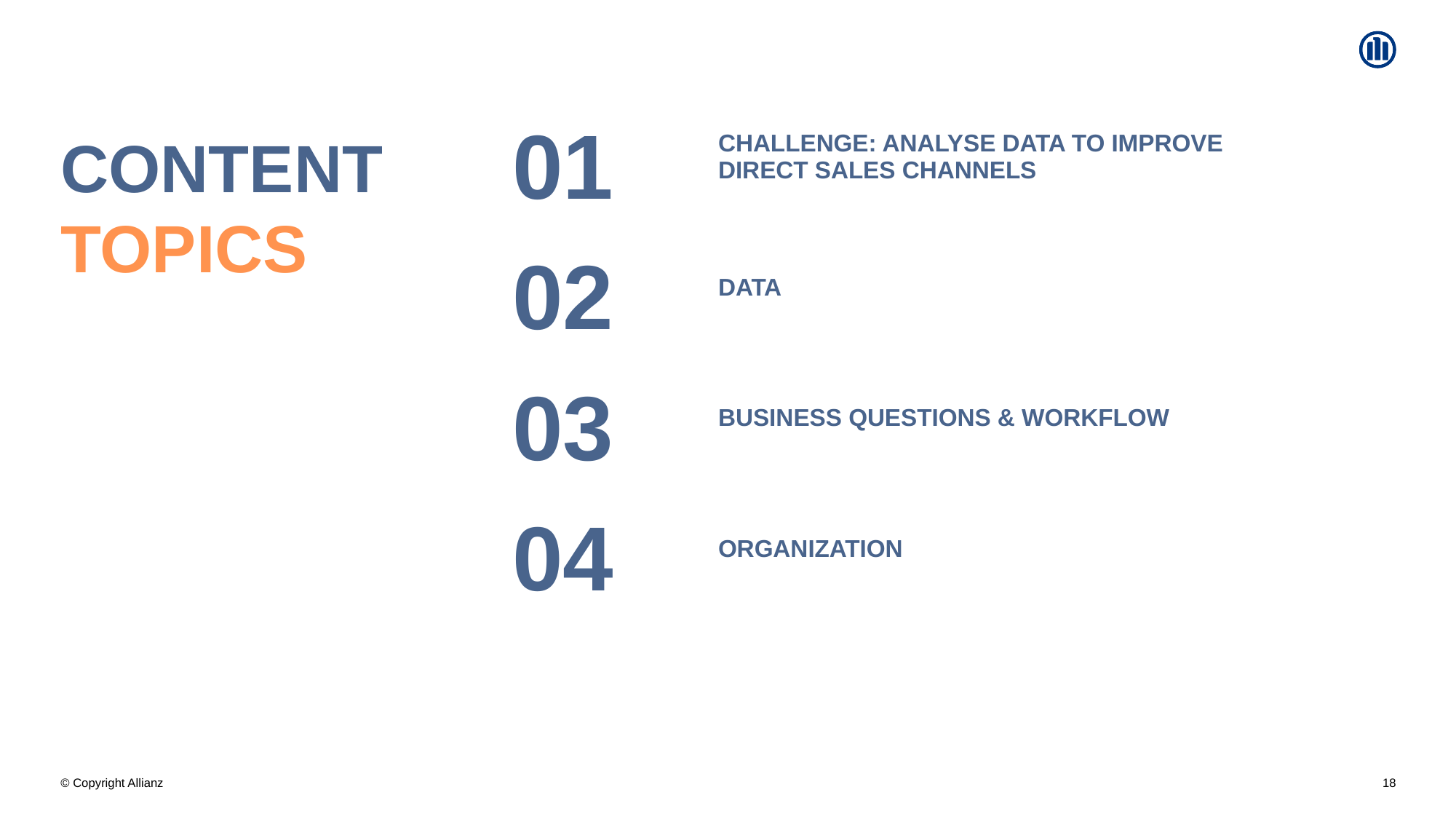

| 01 | Challenge: Analyse data to Improve Direct Sales Channels |
| --- | --- |
| 02 | Data |
| 03 | Business Questions & Workflow |
| 04 | Organization |
# Content Topics
18